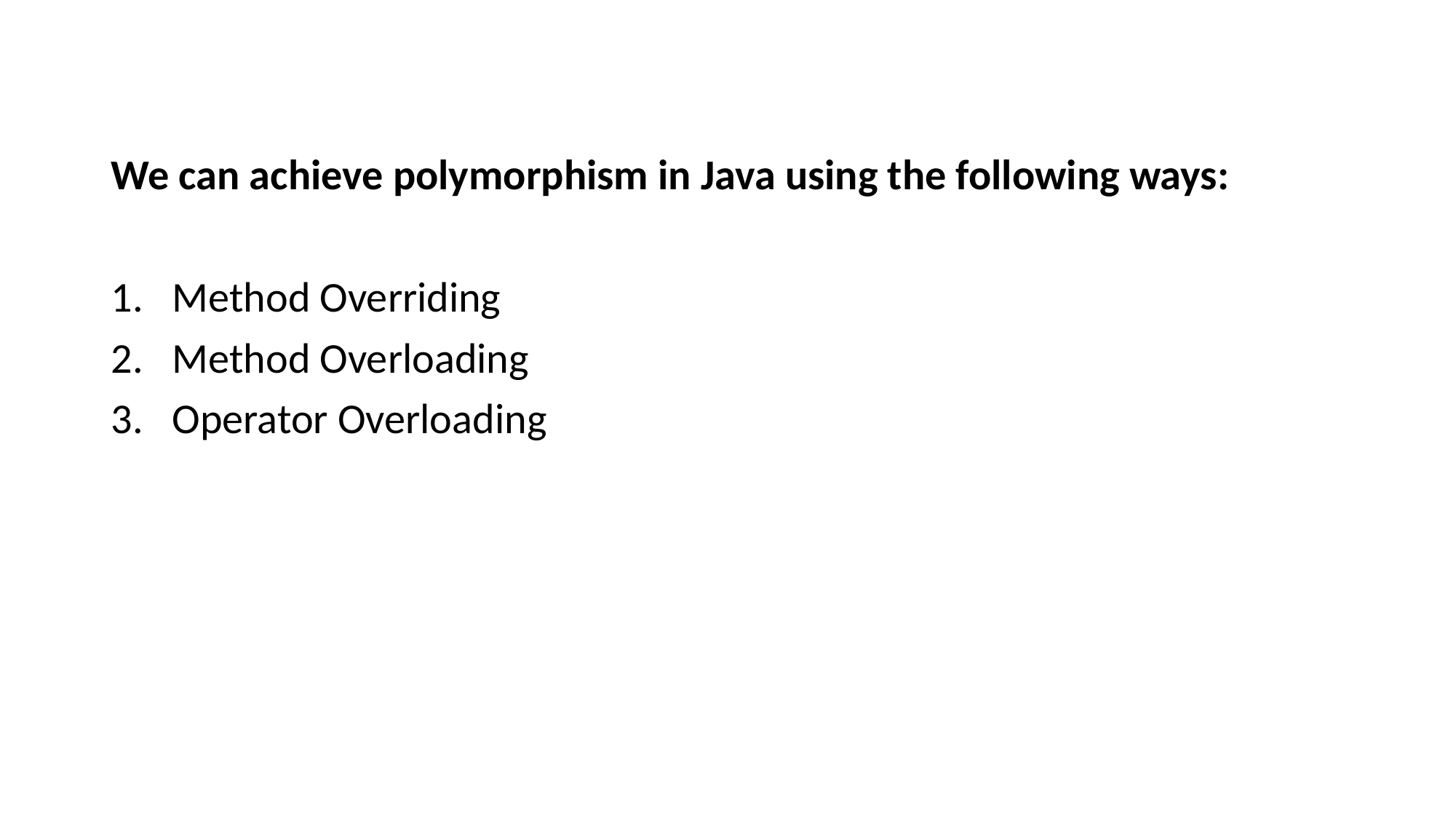

We can achieve polymorphism in Java using the following ways:

Method Overriding
Method Overloading
Operator Overloading